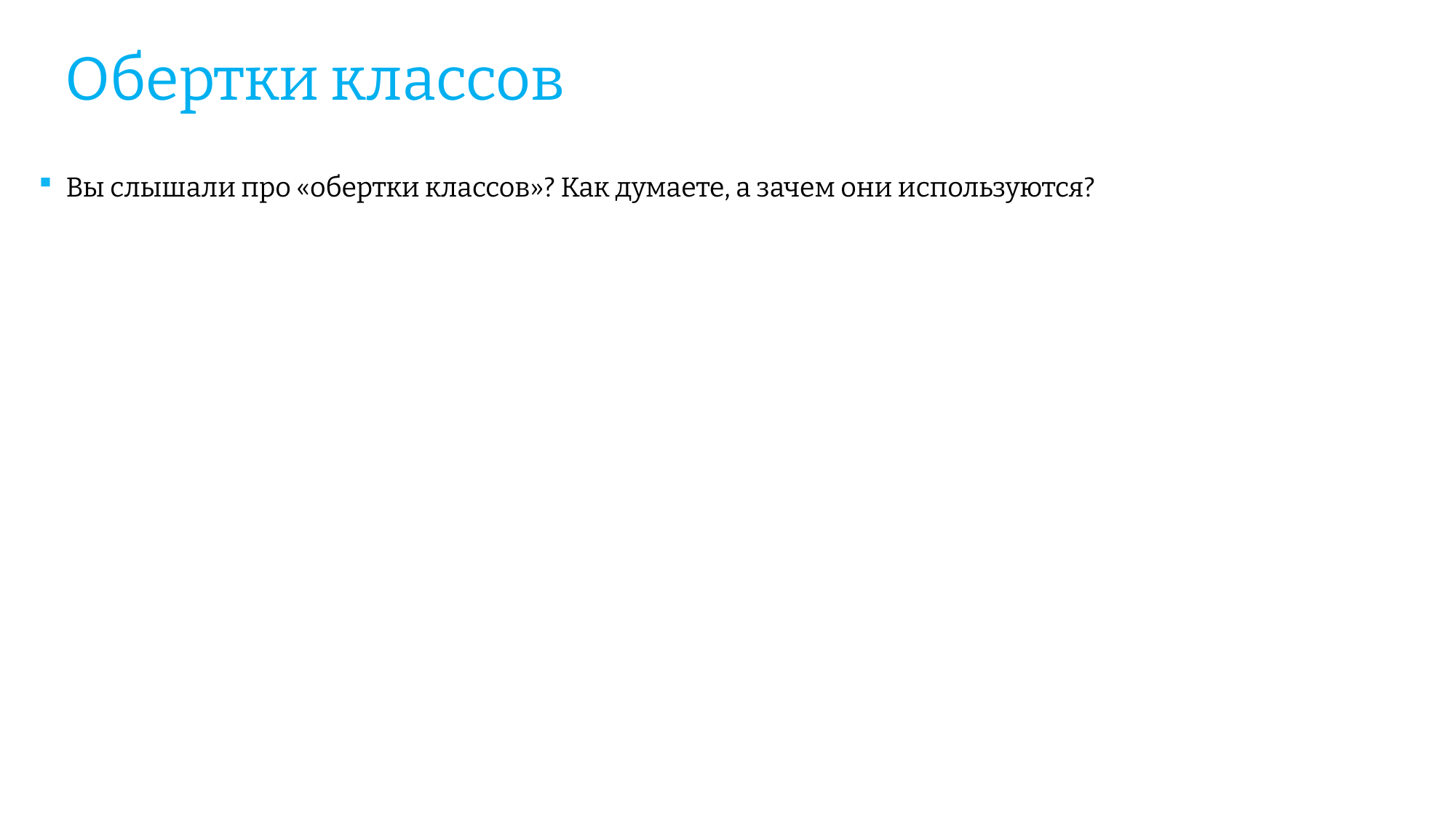

Обертки классов
Вы слышали про «обертки классов»? Как думаете, а зачем они используются?